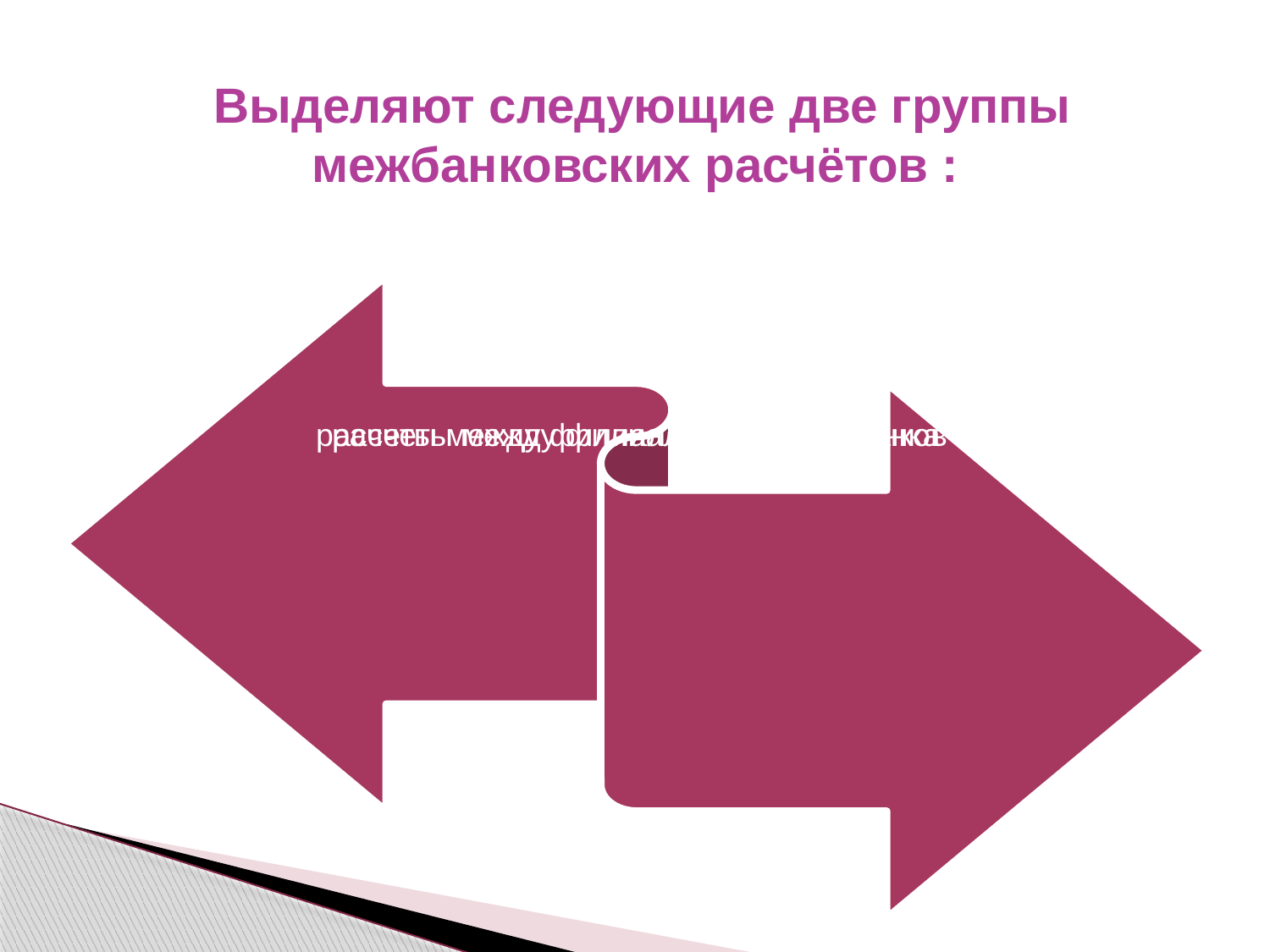

# Выделяют следующие две группы межбанковских расчётов :